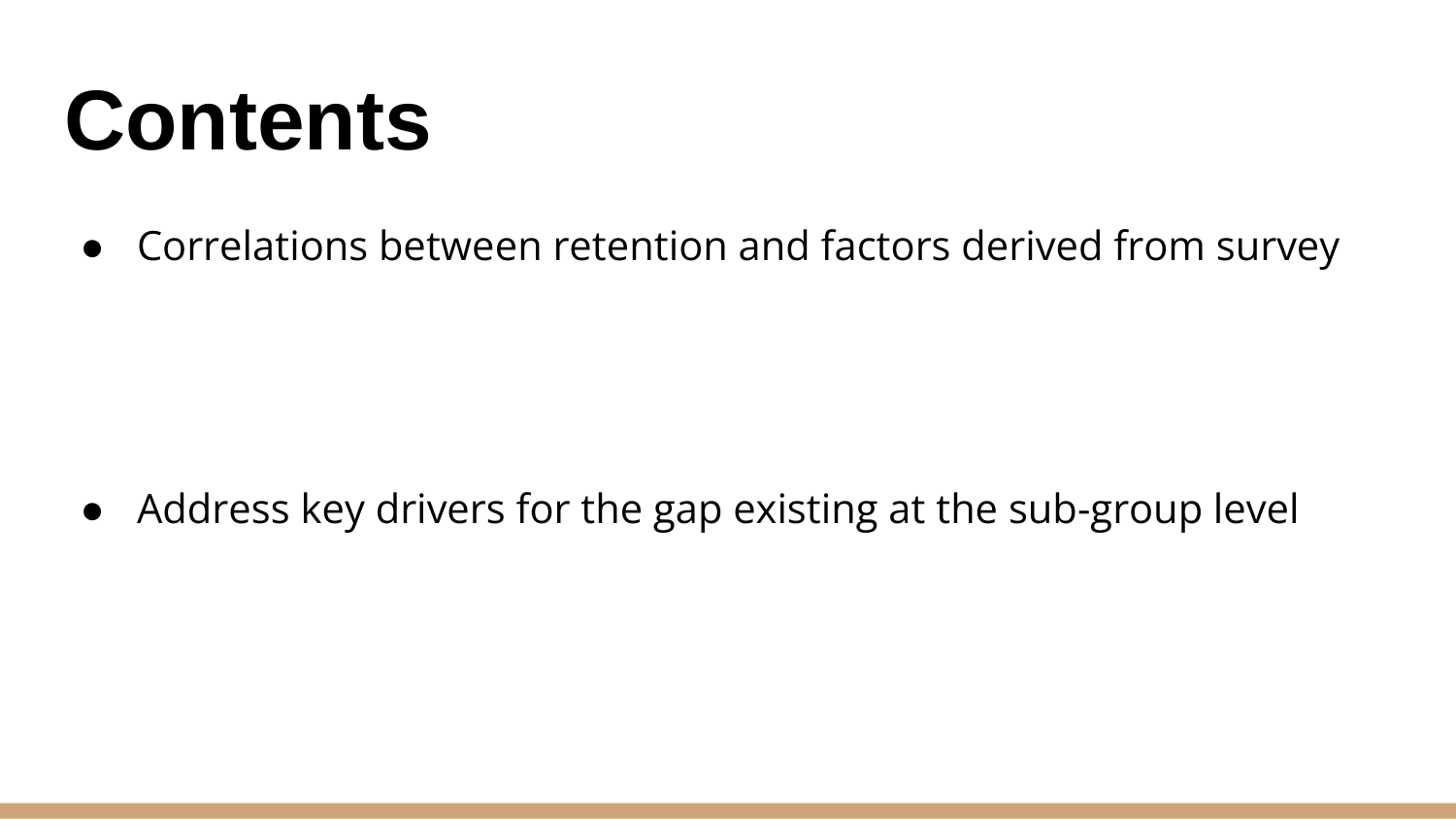

# Contents
Correlations between retention and factors derived from survey

Address key drivers for the gap existing at the sub-group level